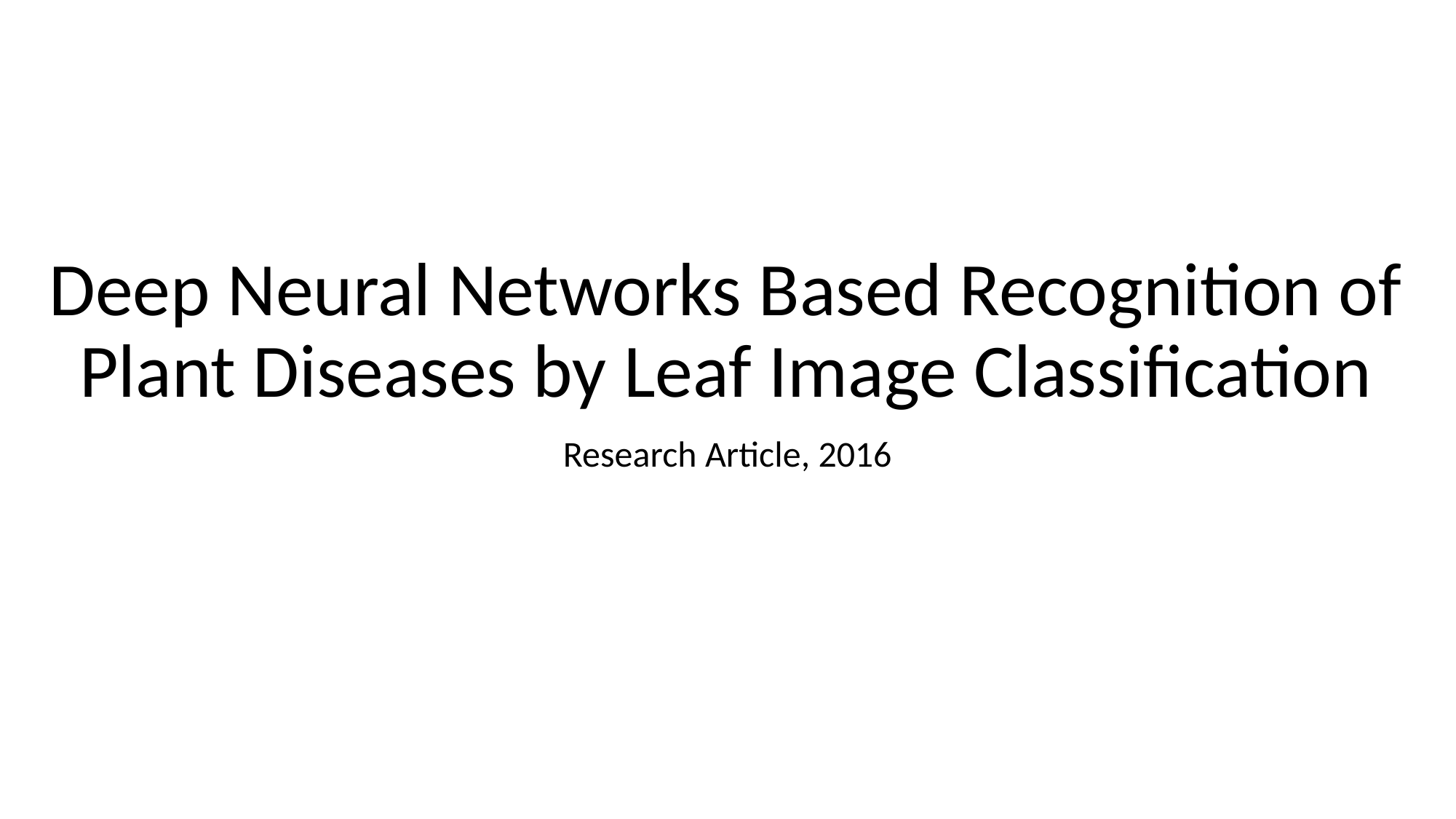

# Deep Neural Networks Based Recognition of Plant Diseases by Leaf Image Classification
Research Article, 2016